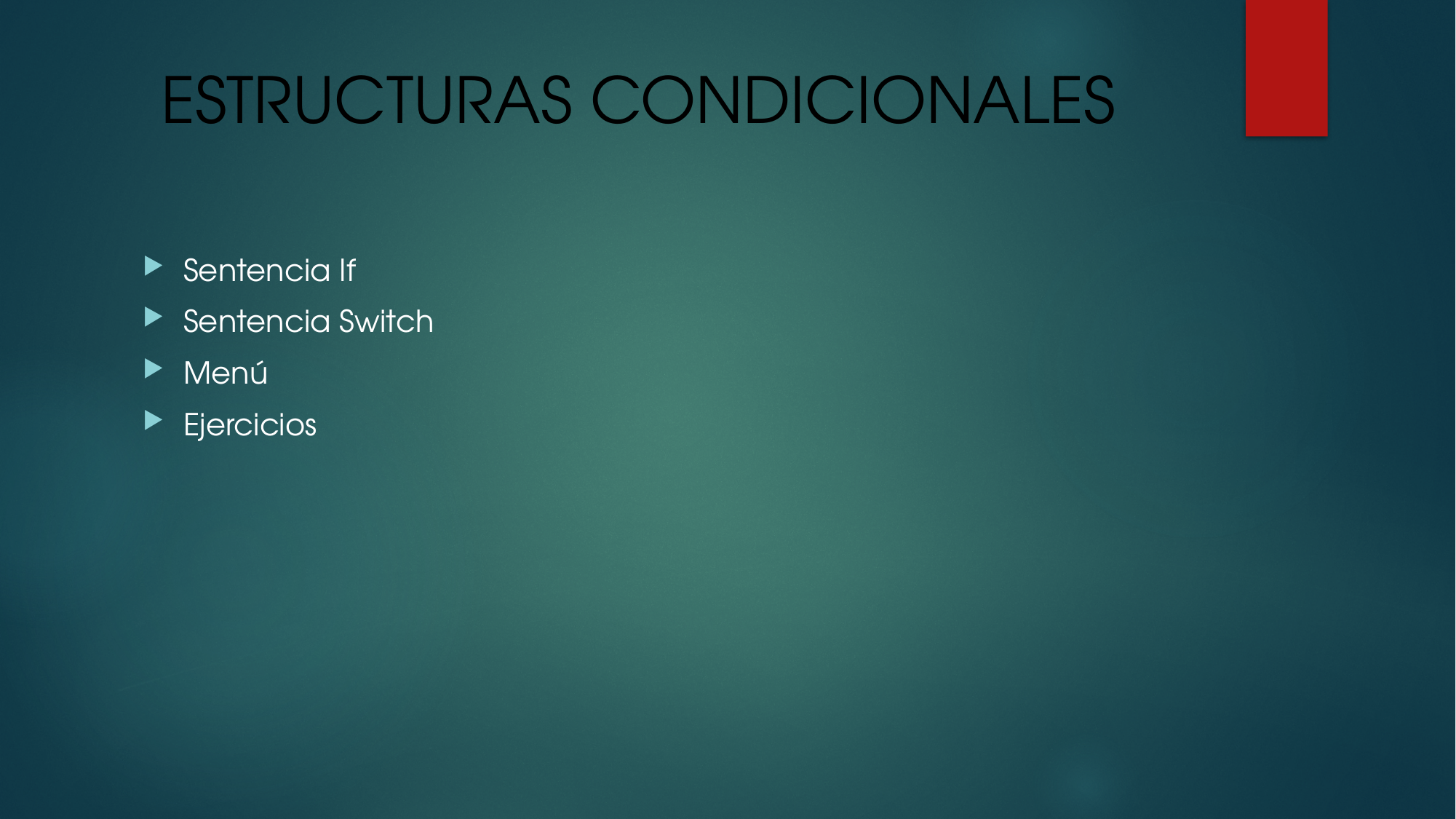

# ESTRUCTURAS CONDICIONALES
Sentencia If
Sentencia Switch
Menú
Ejercicios